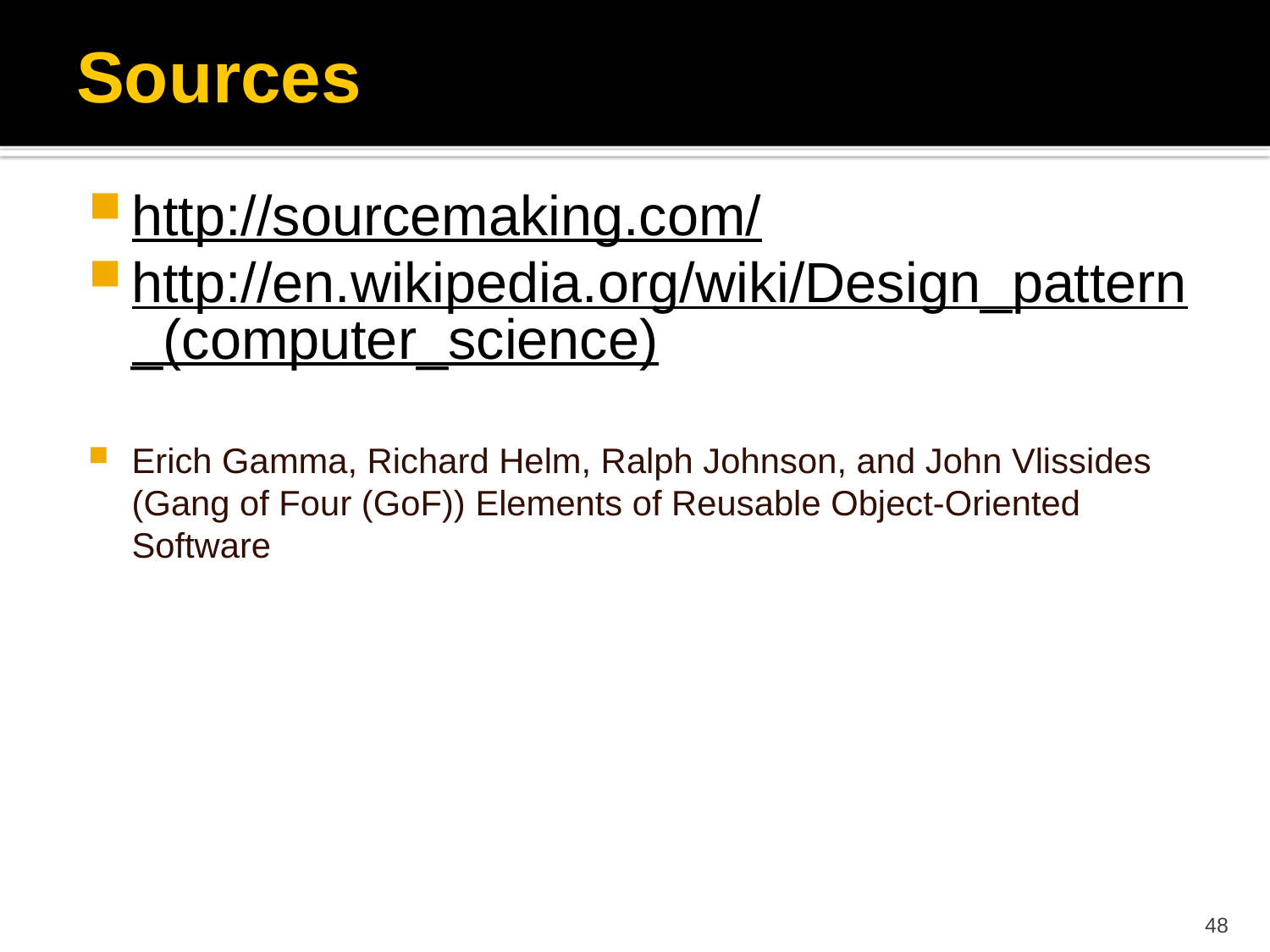

Sources
http://sourcemaking.com/
http://en.wikipedia.org/wiki/Design_pattern_(computer_science)
Erich Gamma, Richard Helm, Ralph Johnson, and John Vlissides (Gang of Four (GoF)) Elements of Reusable Object-Oriented Software
48